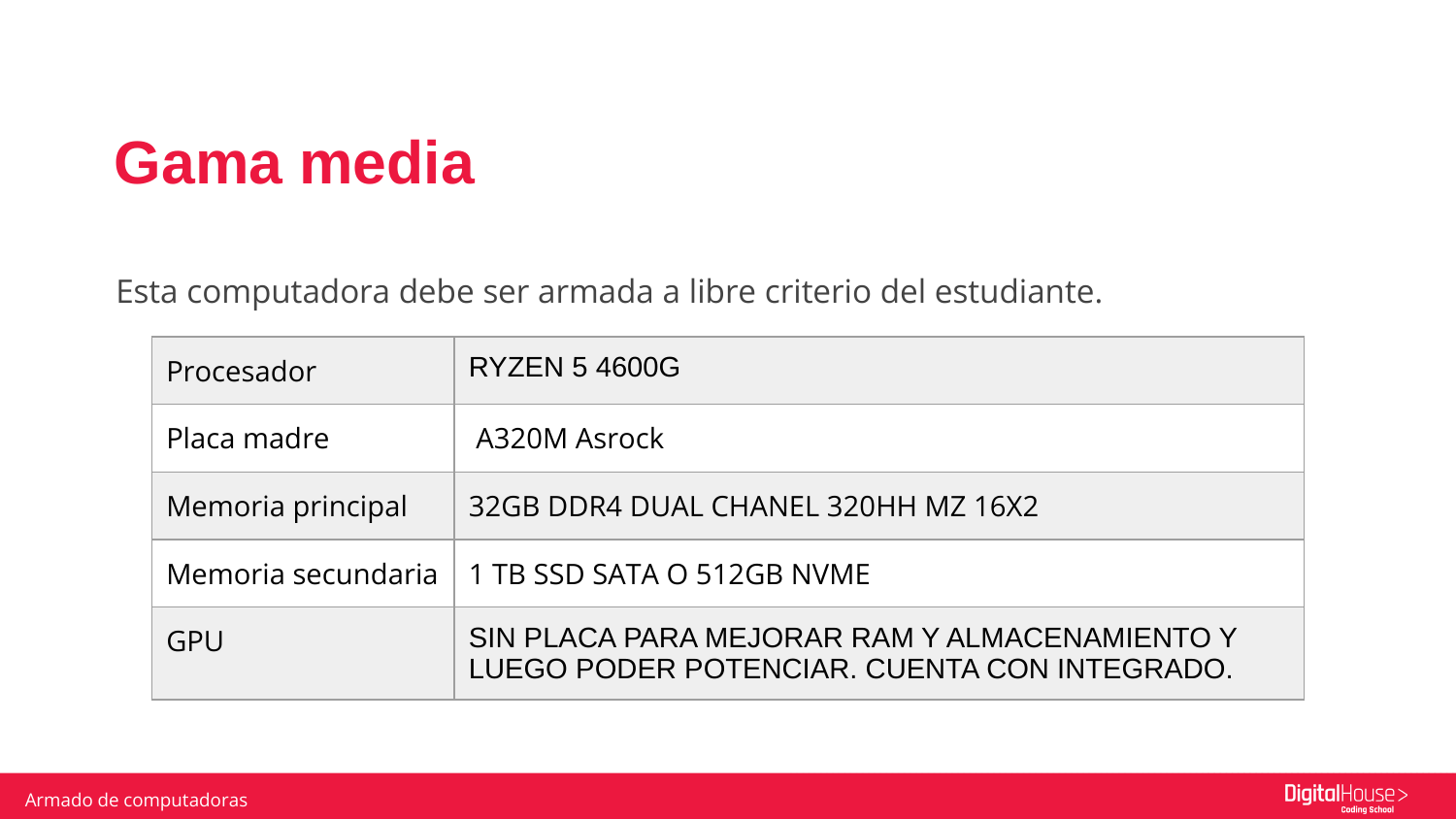

Gama media
Esta computadora debe ser armada a libre criterio del estudiante.

| Procesador | RYZEN 5 4600G |
| --- | --- |
| Placa madre | A320M Asrock |
| Memoria principal | 32GB DDR4 DUAL CHANEL 320HH MZ 16X2 |
| Memoria secundaria | 1 TB SSD SATA O 512GB NVME |
| GPU | SIN PLACA PARA MEJORAR RAM Y ALMACENAMIENTO Y LUEGO PODER POTENCIAR. CUENTA CON INTEGRADO. |